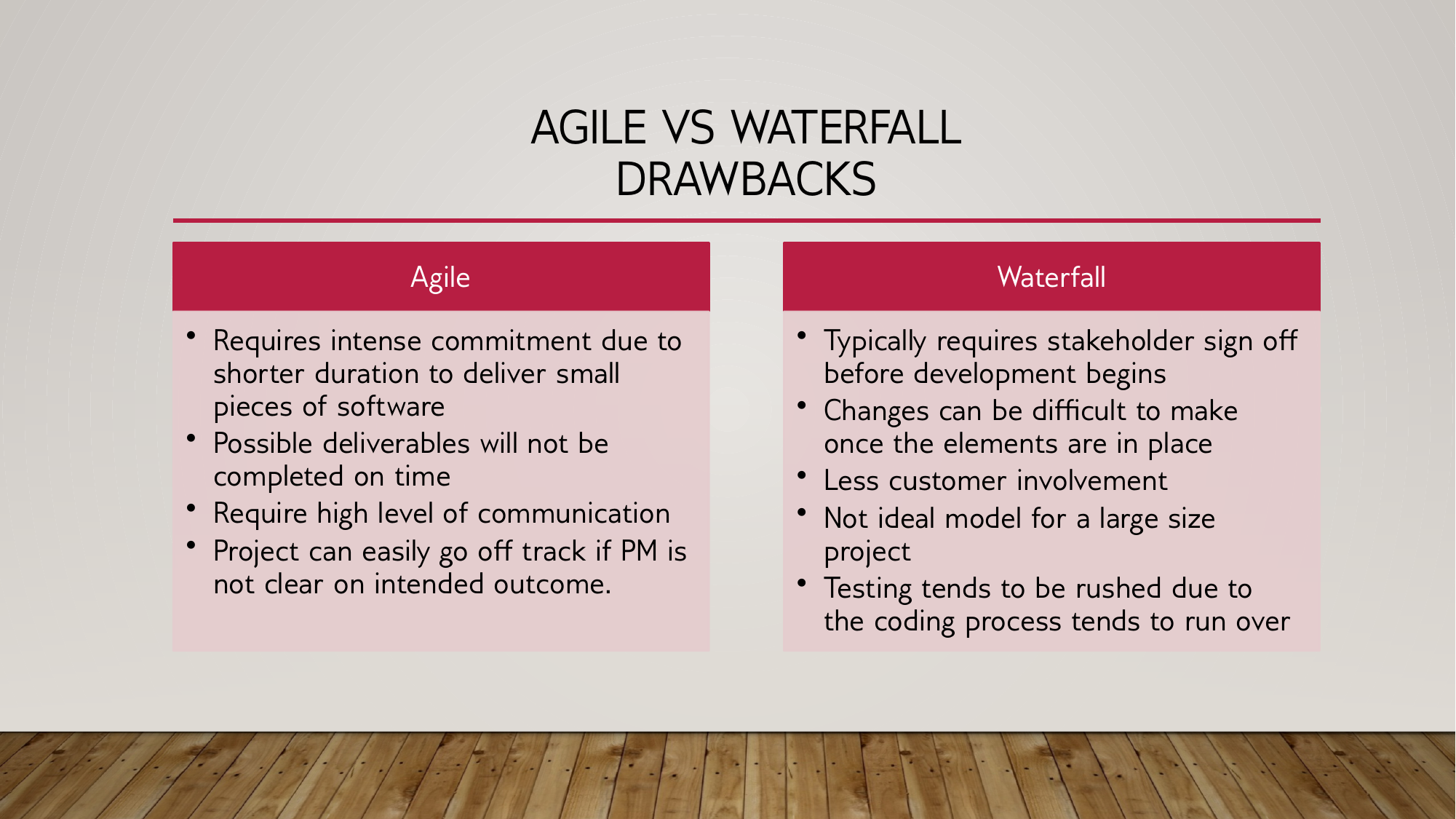

# Agile vs waterfall drawbacks
Agile
Requires intense commitment due to shorter duration to deliver small pieces of software
Possible deliverables will not be completed on time
Require high level of communication
Project can easily go off track if PM is not clear on intended outcome.
Waterfall
Typically requires stakeholder sign off before development begins
Changes can be difficult to make once the elements are in place
Less customer involvement
Not ideal model for a large size project
Testing tends to be rushed due to the coding process tends to run over